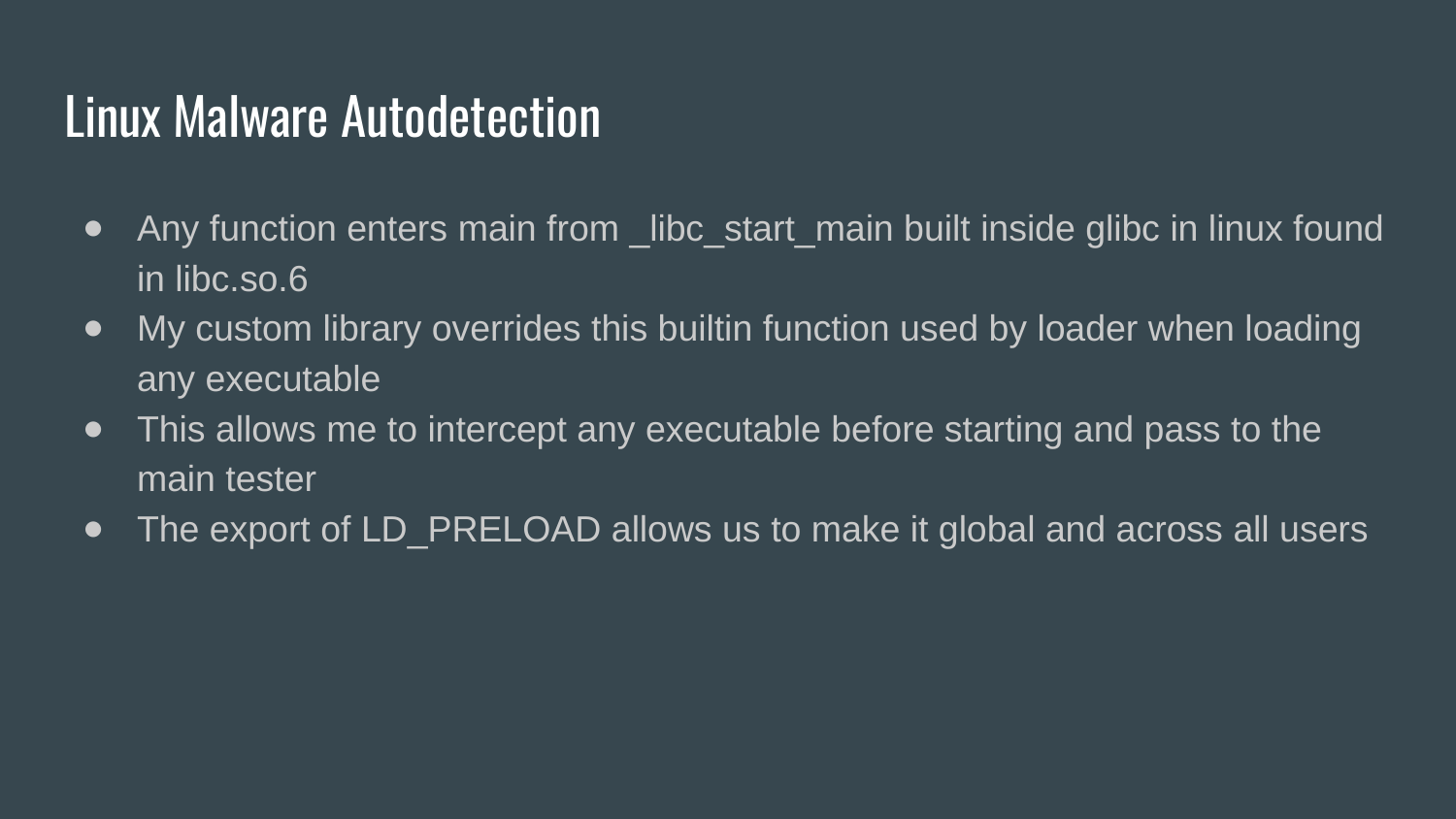

# Linux Malware Autodetection
Any function enters main from _libc_start_main built inside glibc in linux found in libc.so.6
My custom library overrides this builtin function used by loader when loading any executable
This allows me to intercept any executable before starting and pass to the main tester
The export of LD_PRELOAD allows us to make it global and across all users